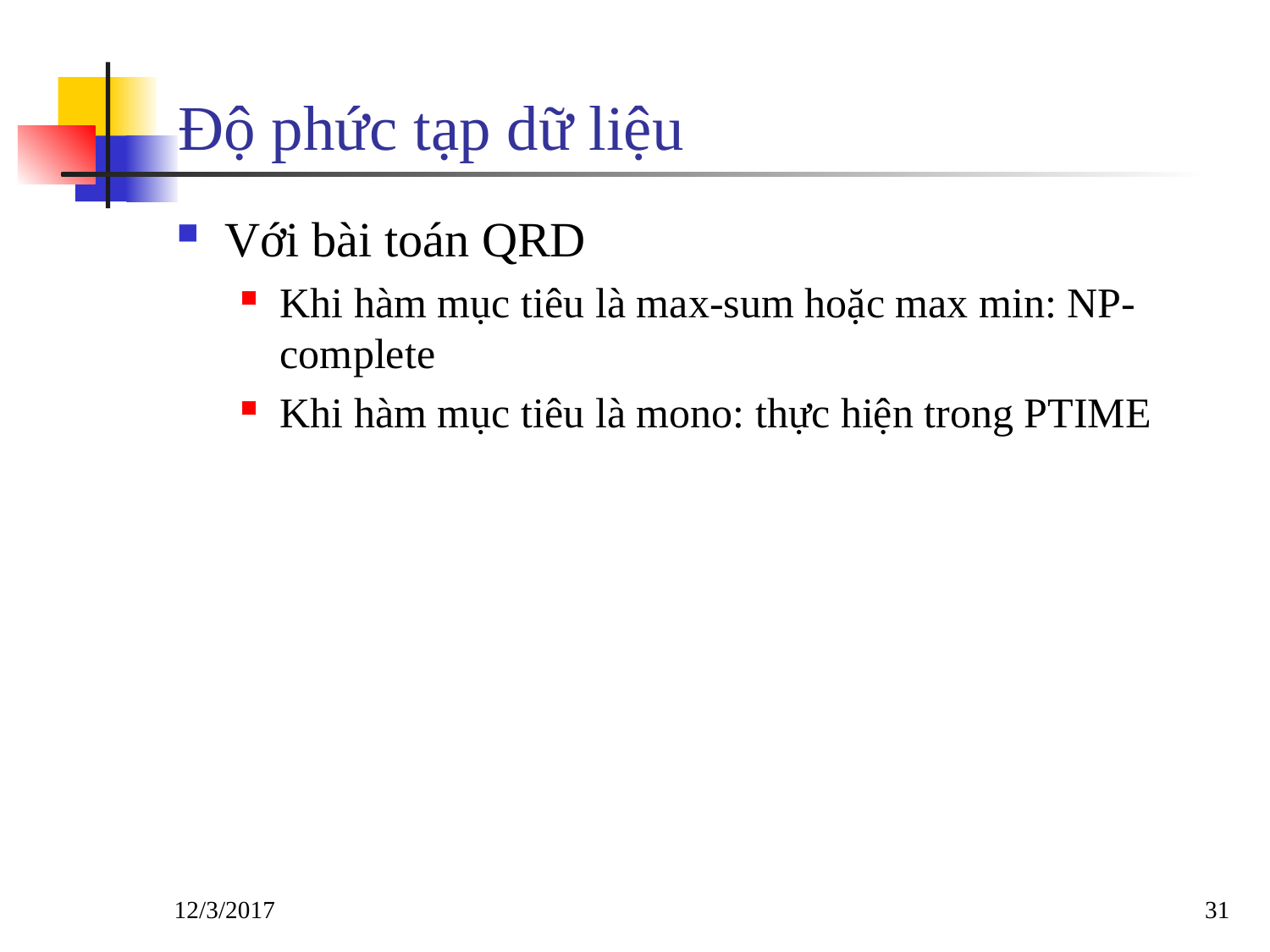

# Độ phức tạp dữ liệu
Với bài toán QRD
Khi hàm mục tiêu là max-sum hoặc max min: NP-complete
Khi hàm mục tiêu là mono: thực hiện trong PTIME
12/3/2017
31